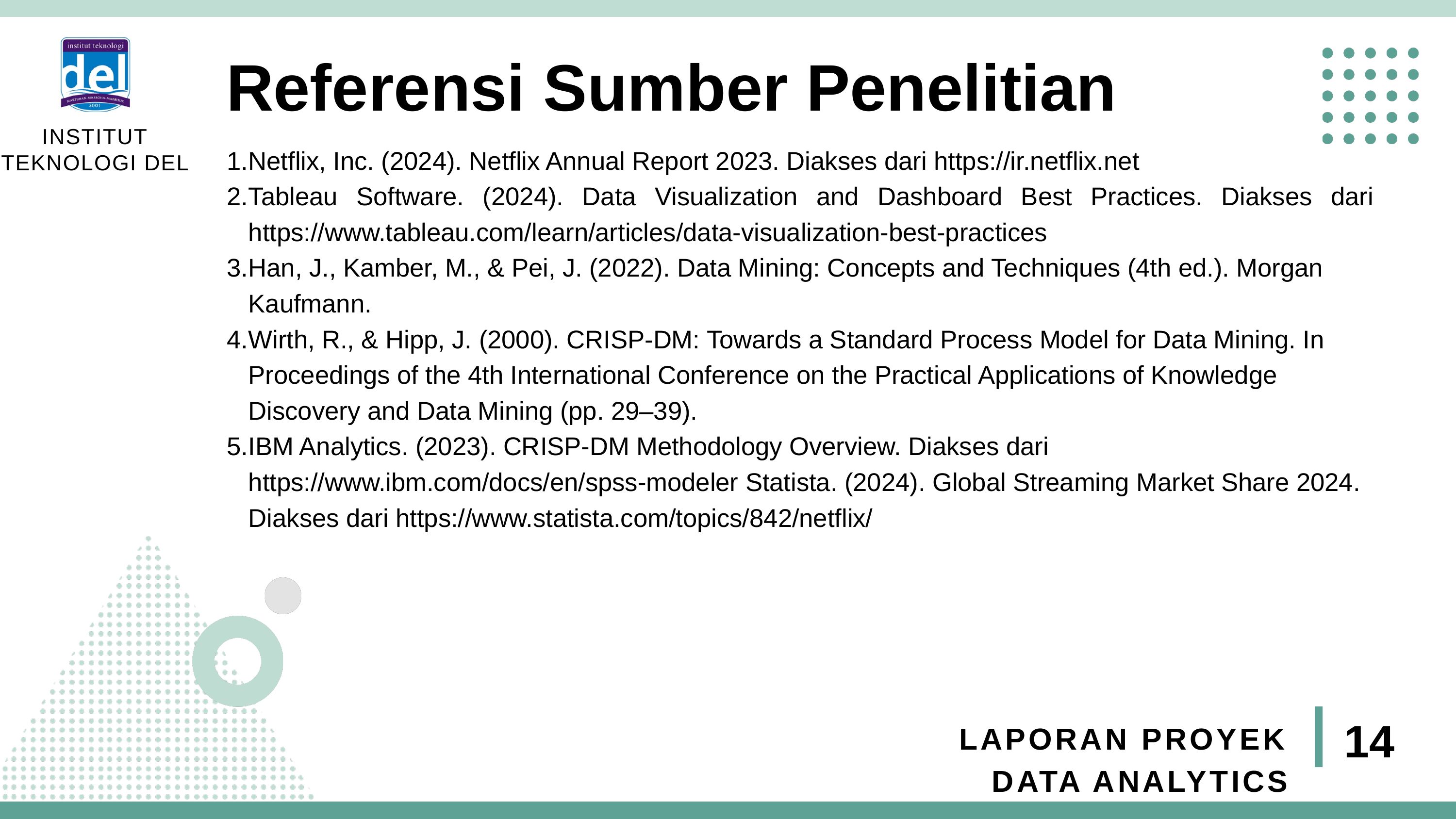

Referensi Sumber Penelitian

INSTITUT TEKNOLOGI DEL

Netflix, Inc. (2024). Netflix Annual Report 2023. Diakses dari https://ir.netflix.net
Tableau Software. (2024). Data Visualization and Dashboard Best Practices. Diakses dari https://www.tableau.com/learn/articles/data-visualization-best-practices
Han, J., Kamber, M., & Pei, J. (2022). Data Mining: Concepts and Techniques (4th ed.). Morgan Kaufmann.
Wirth, R., & Hipp, J. (2000). CRISP-DM: Towards a Standard Process Model for Data Mining. In Proceedings of the 4th International Conference on the Practical Applications of Knowledge Discovery and Data Mining (pp. 29–39).
IBM Analytics. (2023). CRISP-DM Methodology Overview. Diakses dari https://www.ibm.com/docs/en/spss-modeler Statista. (2024). Global Streaming Market Share 2024. Diakses dari https://www.statista.com/topics/842/netflix/

14

LAPORAN PROYEK DATA ANALYTICS